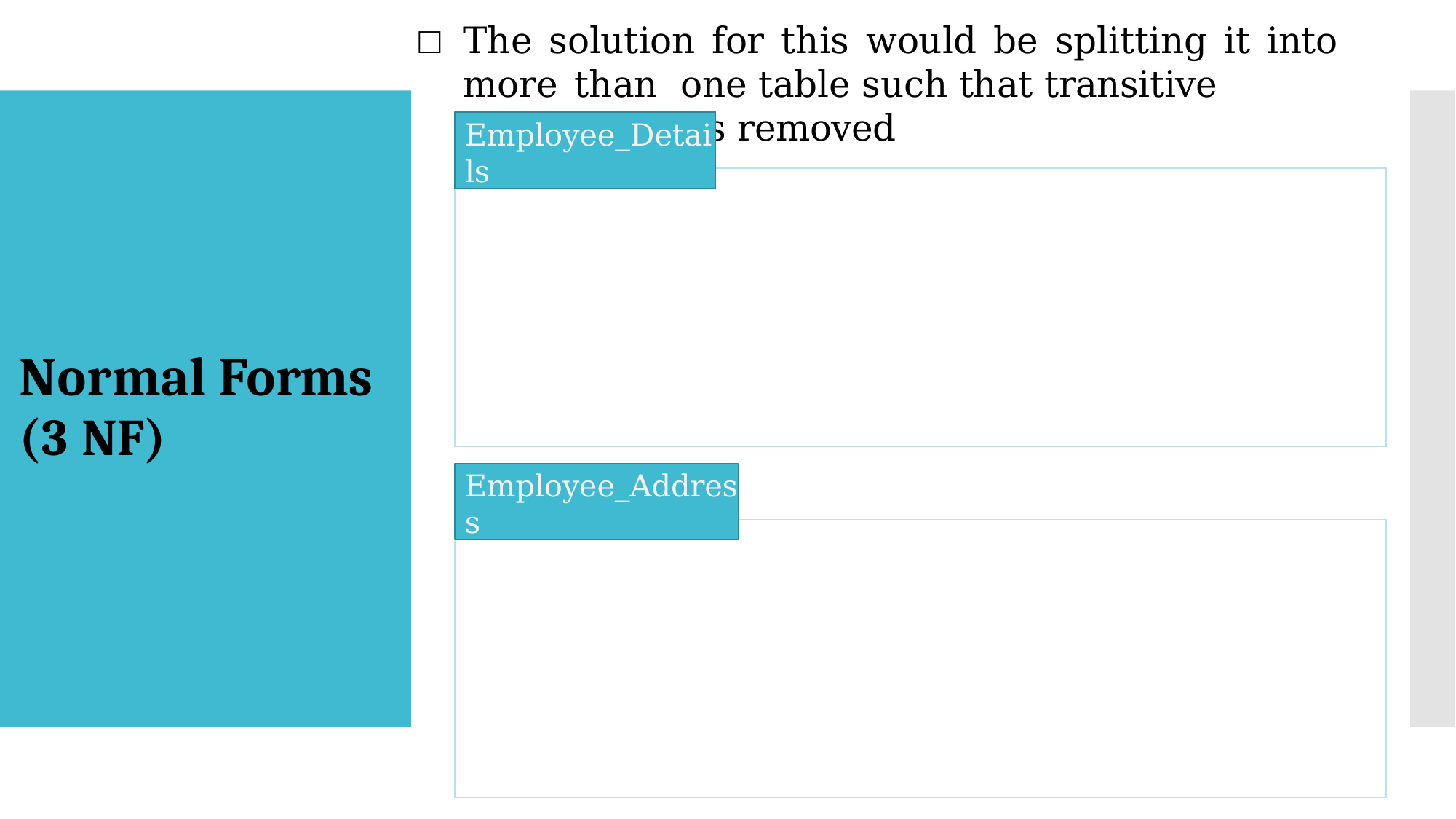

□	The solution for this would be splitting it into more than  one table such that transitive dependency is removed
Employee_Details

Normal Forms
(3 NF)
Employee_Address